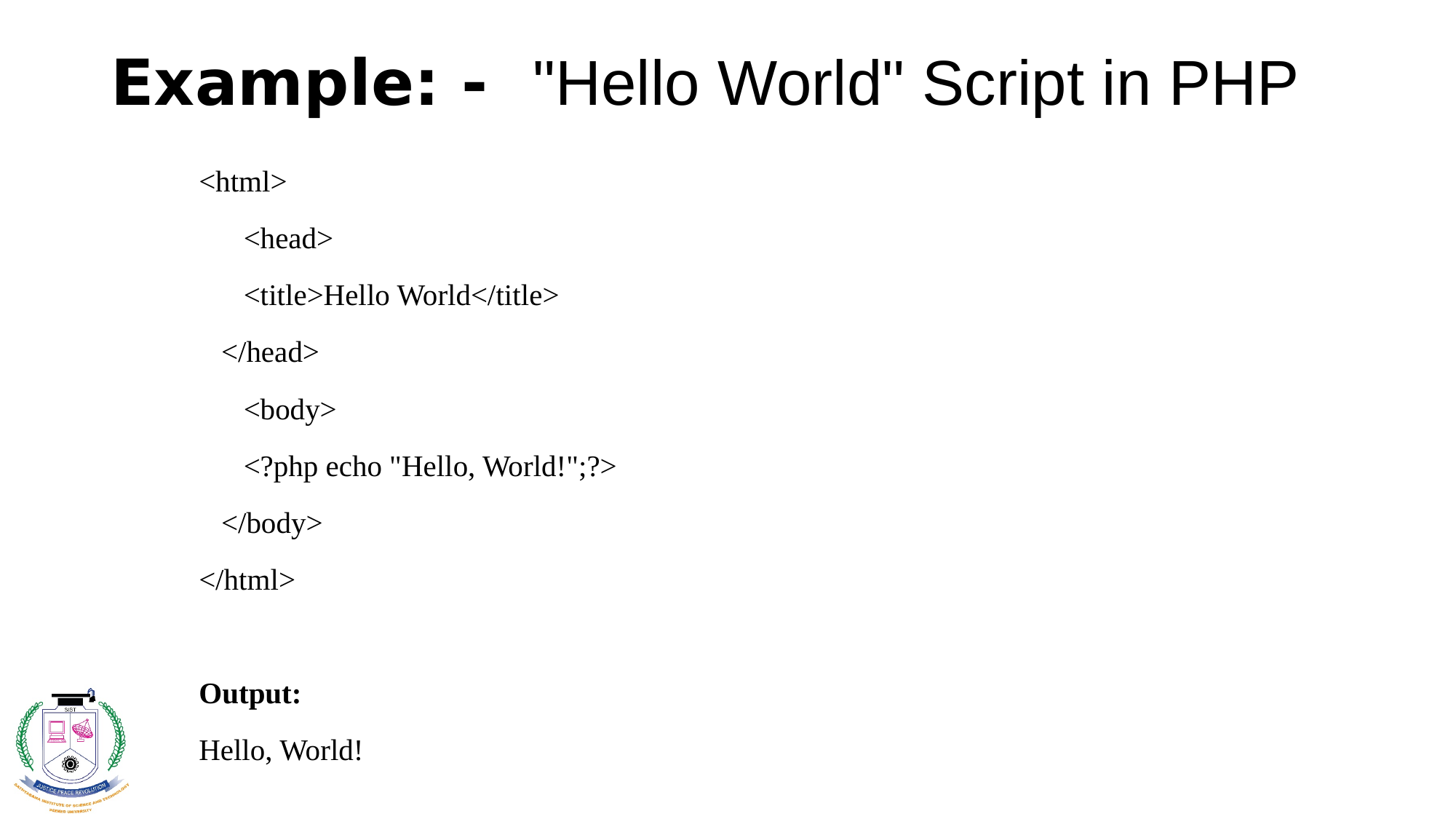

# Example: -  "Hello World" Script in PHP
<html>
      <head>
      <title>Hello World</title>
   </head>
      <body>
      <?php echo "Hello, World!";?>
   </body>
</html>

Output:
Hello, World!